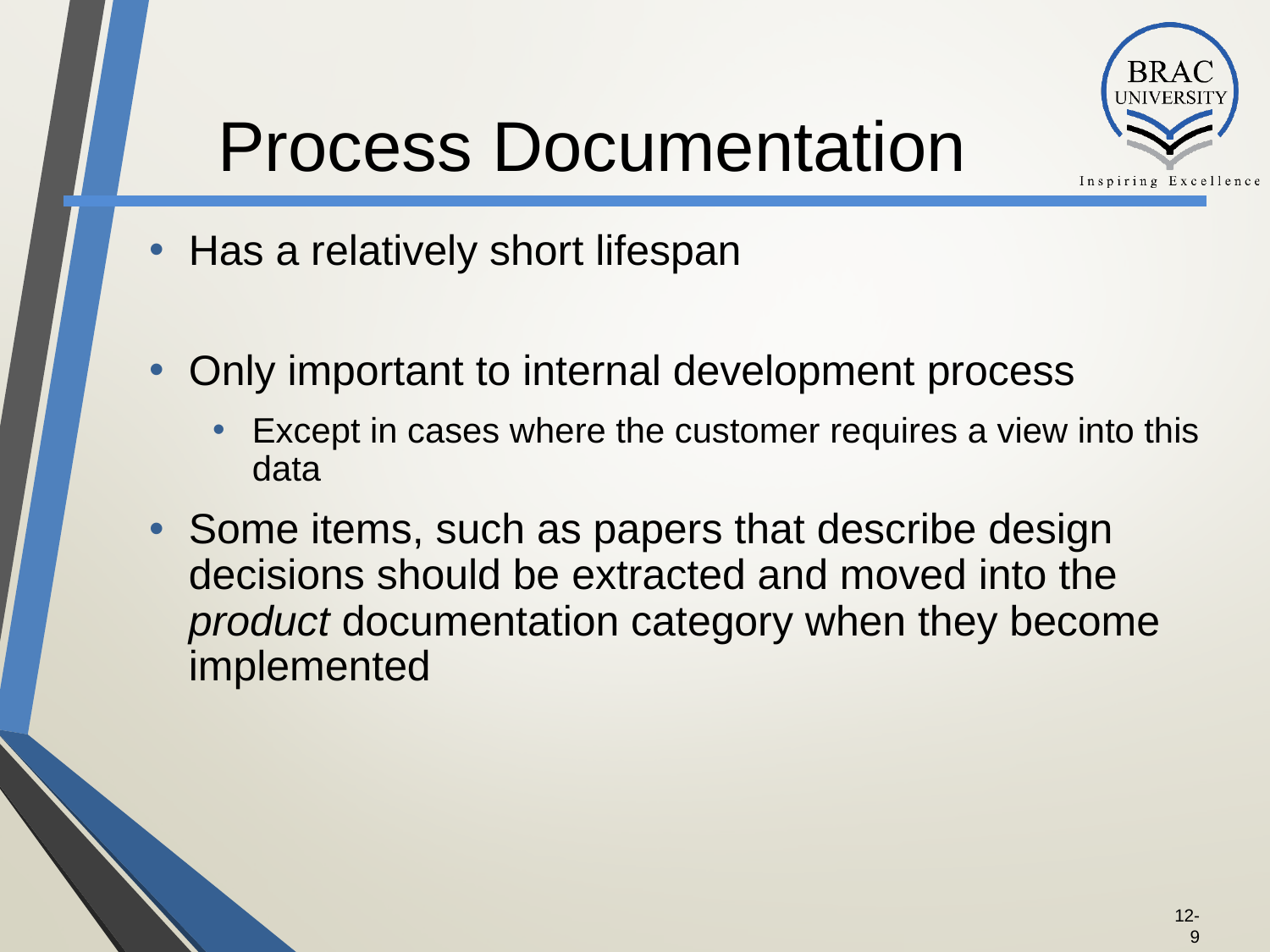

# Process Documentation
Has a relatively short lifespan

Only important to internal development process
Except in cases where the customer requires a view into this data
Some items, such as papers that describe design decisions should be extracted and moved into the product documentation category when they become implemented

12-9